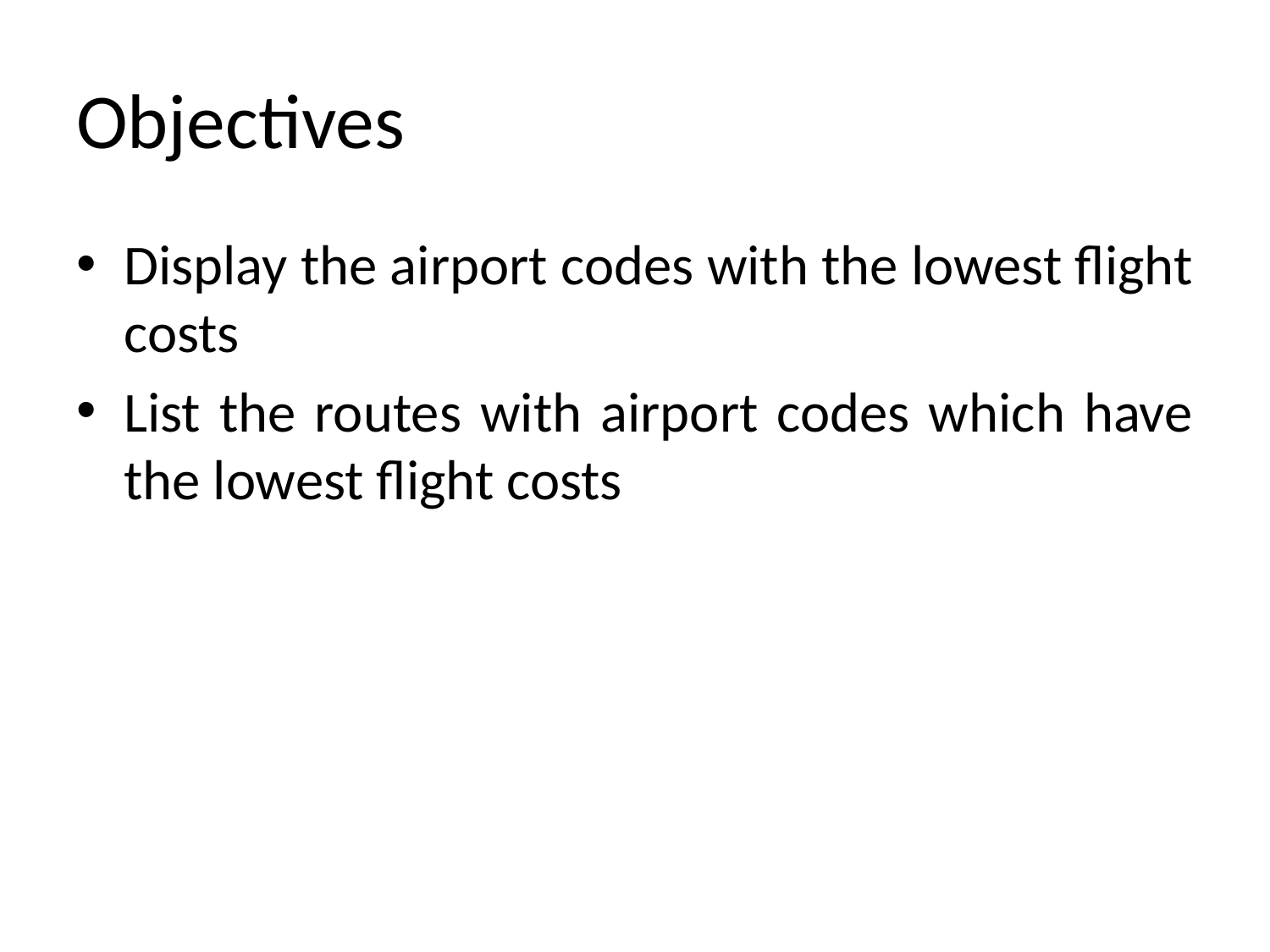

# Objectives
Display the airport codes with the lowest flight costs
List the routes with airport codes which have the lowest flight costs